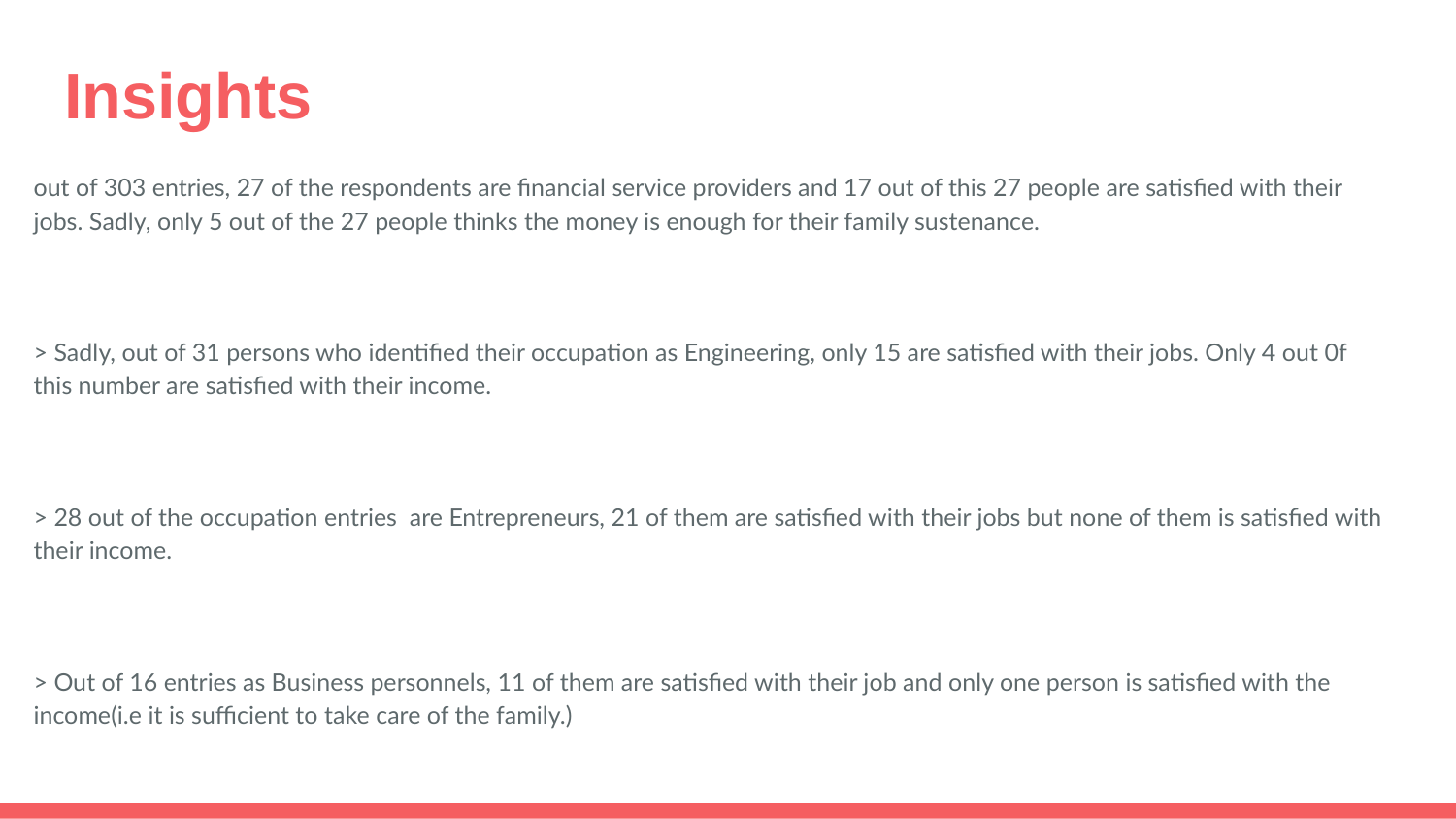

# Insights
out of 303 entries, 27 of the respondents are financial service providers and 17 out of this 27 people are satisfied with their jobs. Sadly, only 5 out of the 27 people thinks the money is enough for their family sustenance.

> Sadly, out of 31 persons who identified their occupation as Engineering, only 15 are satisfied with their jobs. Only 4 out 0f this number are satisfied with their income.

> 28 out of the occupation entries  are Entrepreneurs, 21 of them are satisfied with their jobs but none of them is satisfied with their income.

> Out of 16 entries as Business personnels, 11 of them are satisfied with their job and only one person is satisfied with the income(i.e it is sufficient to take care of the family.)

> 23 entries identified the occupation as student and working.15 of them are satisfied with their jobs, only one is satisfied with their income.